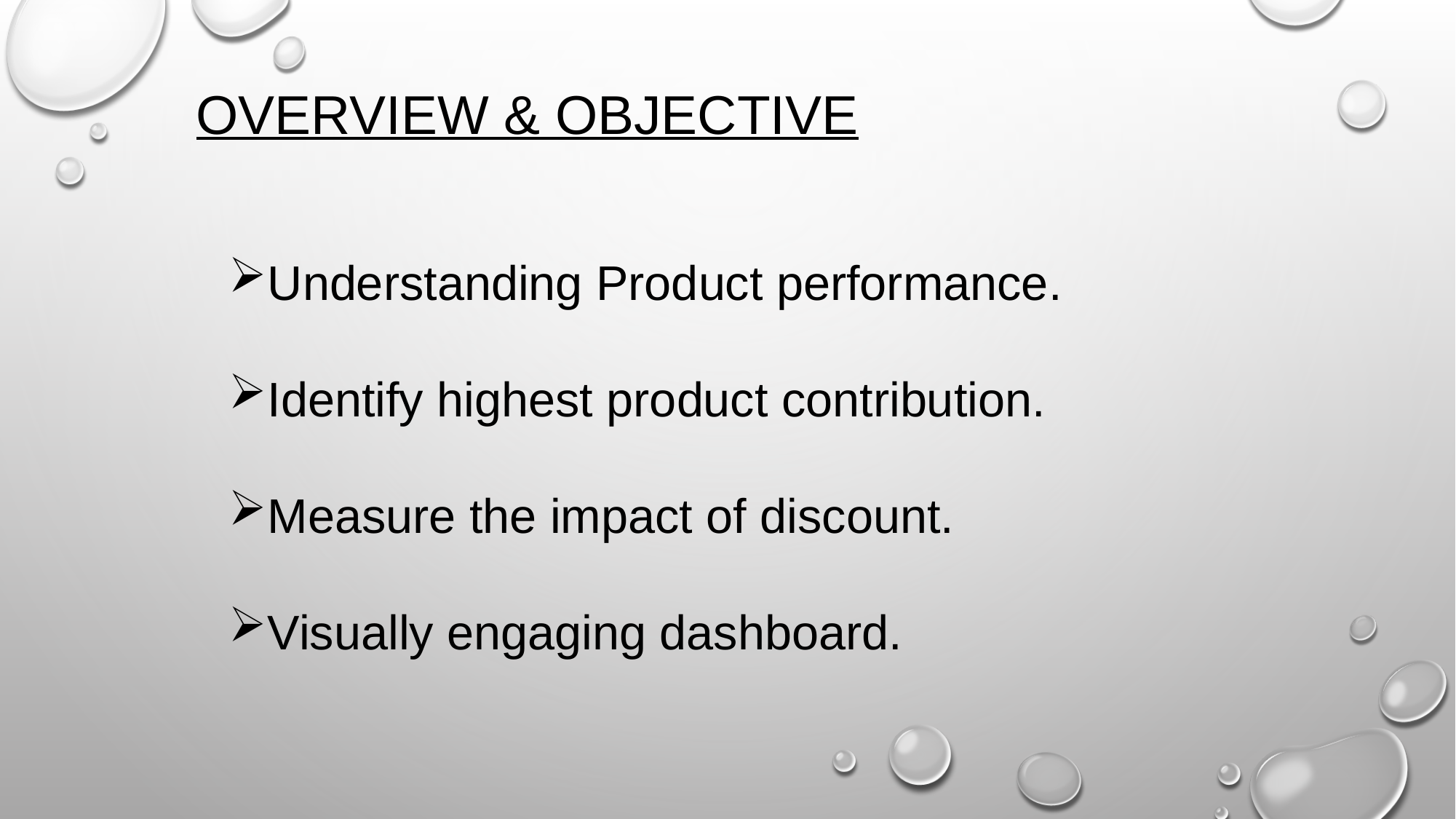

# Overview & oBJECTIVE
Understanding Product performance.
Identify highest product contribution.
Measure the impact of discount.
Visually engaging dashboard.